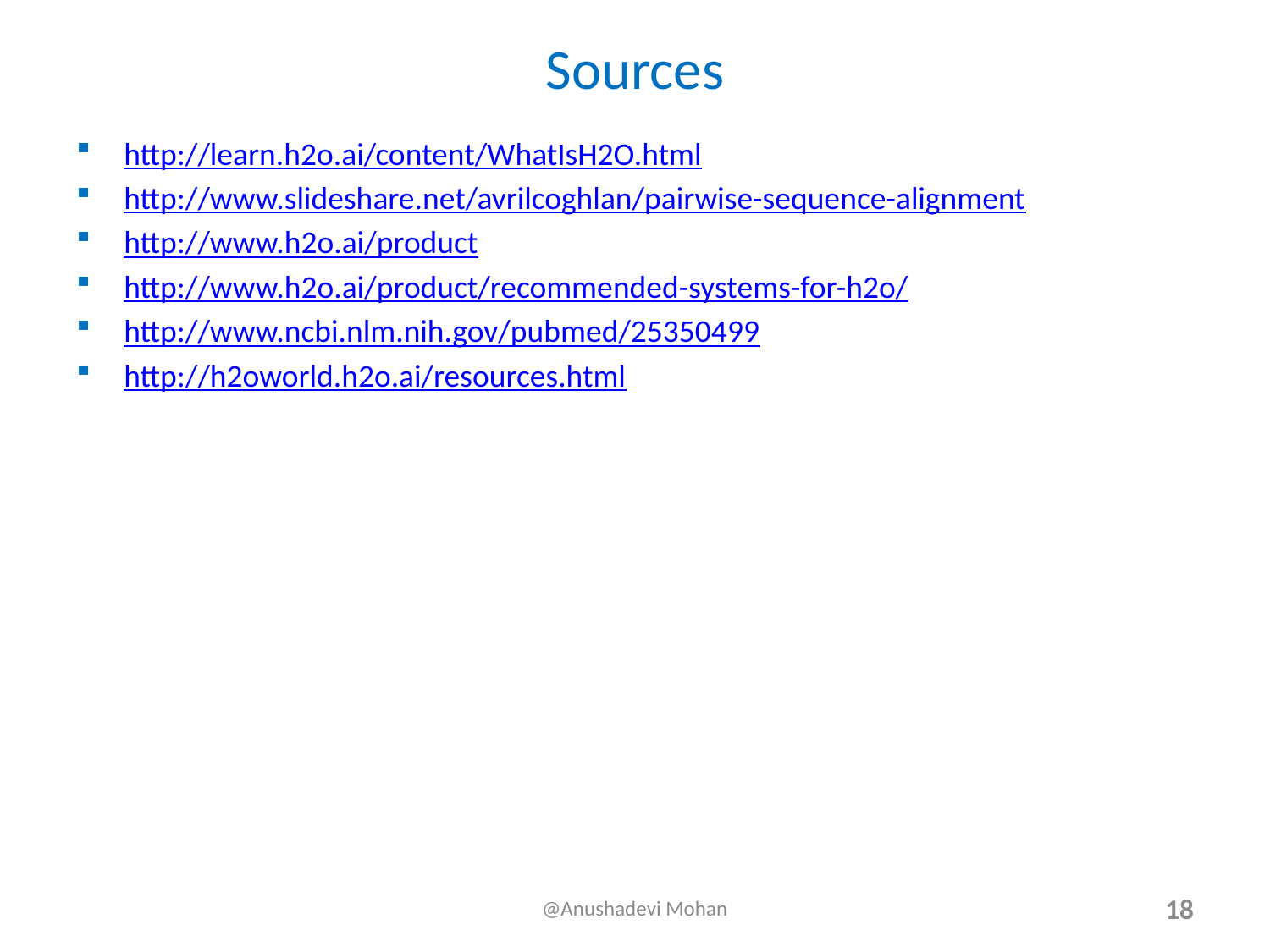

# Sources
http://learn.h2o.ai/content/WhatIsH2O.html
http://www.slideshare.net/avrilcoghlan/pairwise-sequence-alignment
http://www.h2o.ai/product
http://www.h2o.ai/product/recommended-systems-for-h2o/
http://www.ncbi.nlm.nih.gov/pubmed/25350499
http://h2oworld.h2o.ai/resources.html

@Anushadevi Mohan
18